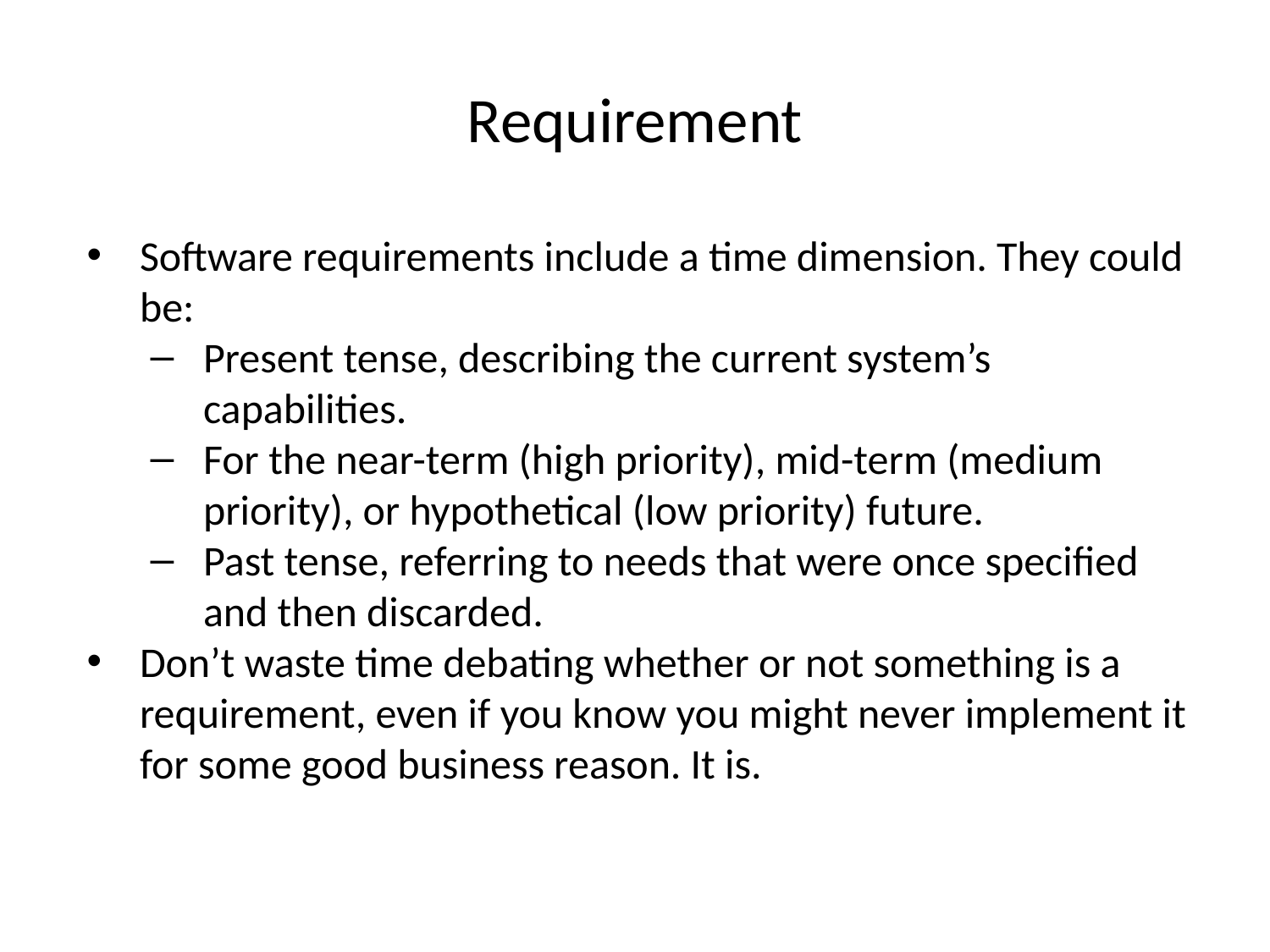

# Requirement
Software requirements include a time dimension. They could be:
Present tense, describing the current system’s capabilities.
For the near-term (high priority), mid-term (medium priority), or hypothetical (low priority) future.
Past tense, referring to needs that were once specified and then discarded.
Don’t waste time debating whether or not something is a requirement, even if you know you might never implement it for some good business reason. It is.